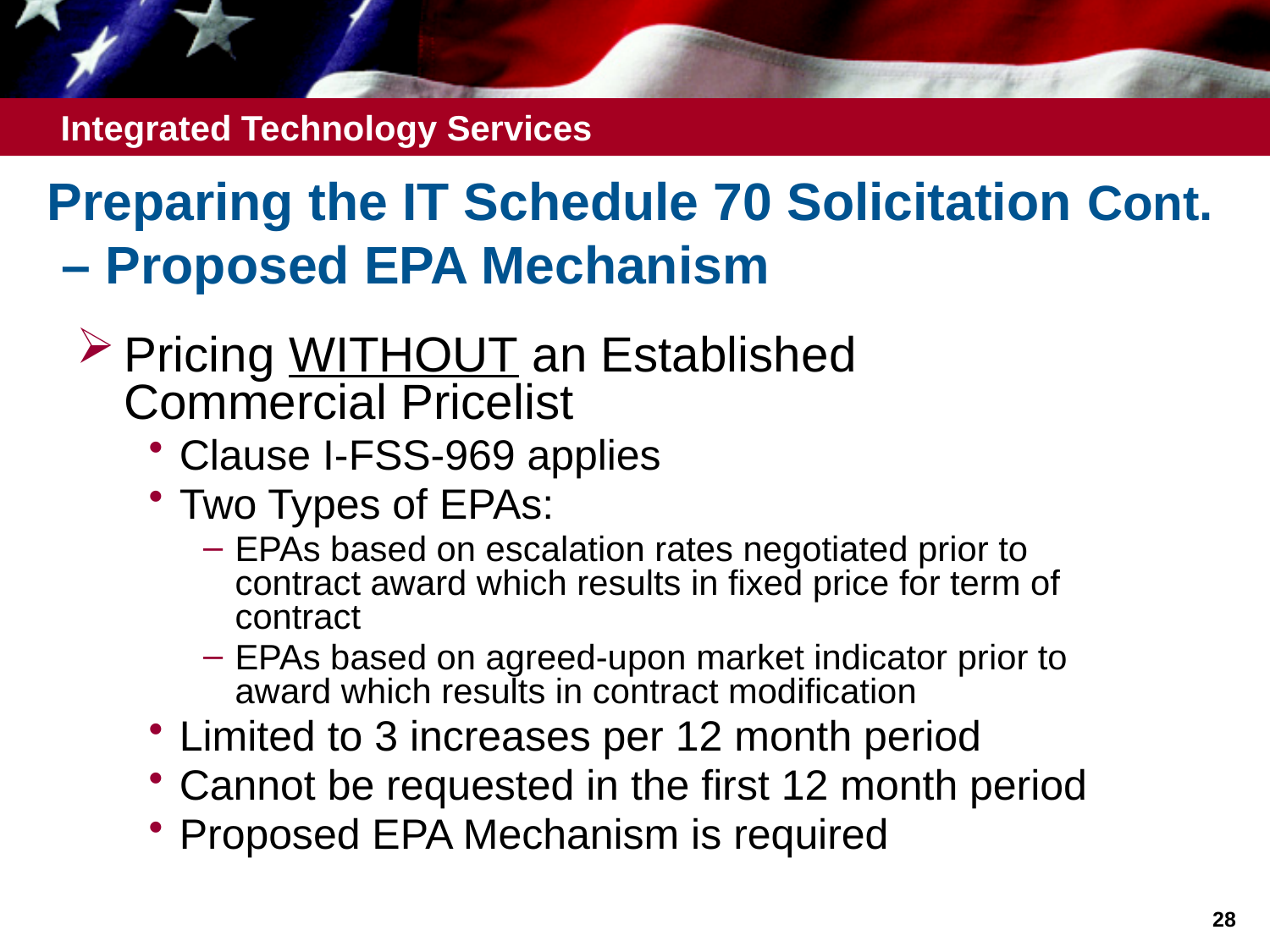

# Preparing the IT Schedule 70 Solicitation Cont. – Proposed EPA Mechanism
Pricing WITHOUT an Established Commercial Pricelist
Clause I-FSS-969 applies
Two Types of EPAs:
EPAs based on escalation rates negotiated prior to contract award which results in fixed price for term of contract
EPAs based on agreed-upon market indicator prior to award which results in contract modification
Limited to 3 increases per 12 month period
Cannot be requested in the first 12 month period
Proposed EPA Mechanism is required
28